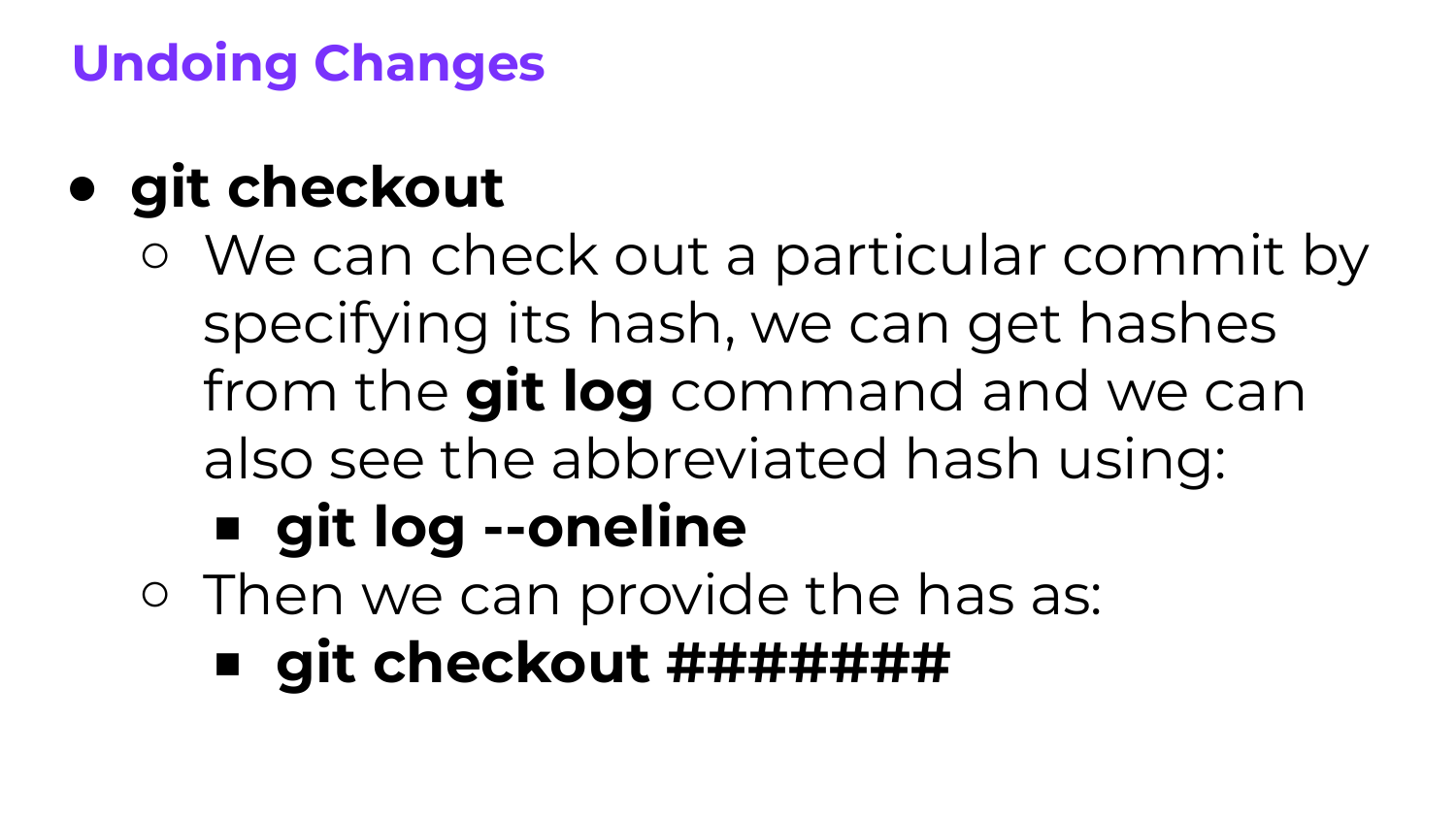

Undoing Changes
git checkout
We can check out a particular commit by specifying its hash, we can get hashes from the git log command and we can also see the abbreviated hash using:
git log --oneline
Then we can provide the has as:
git checkout #######